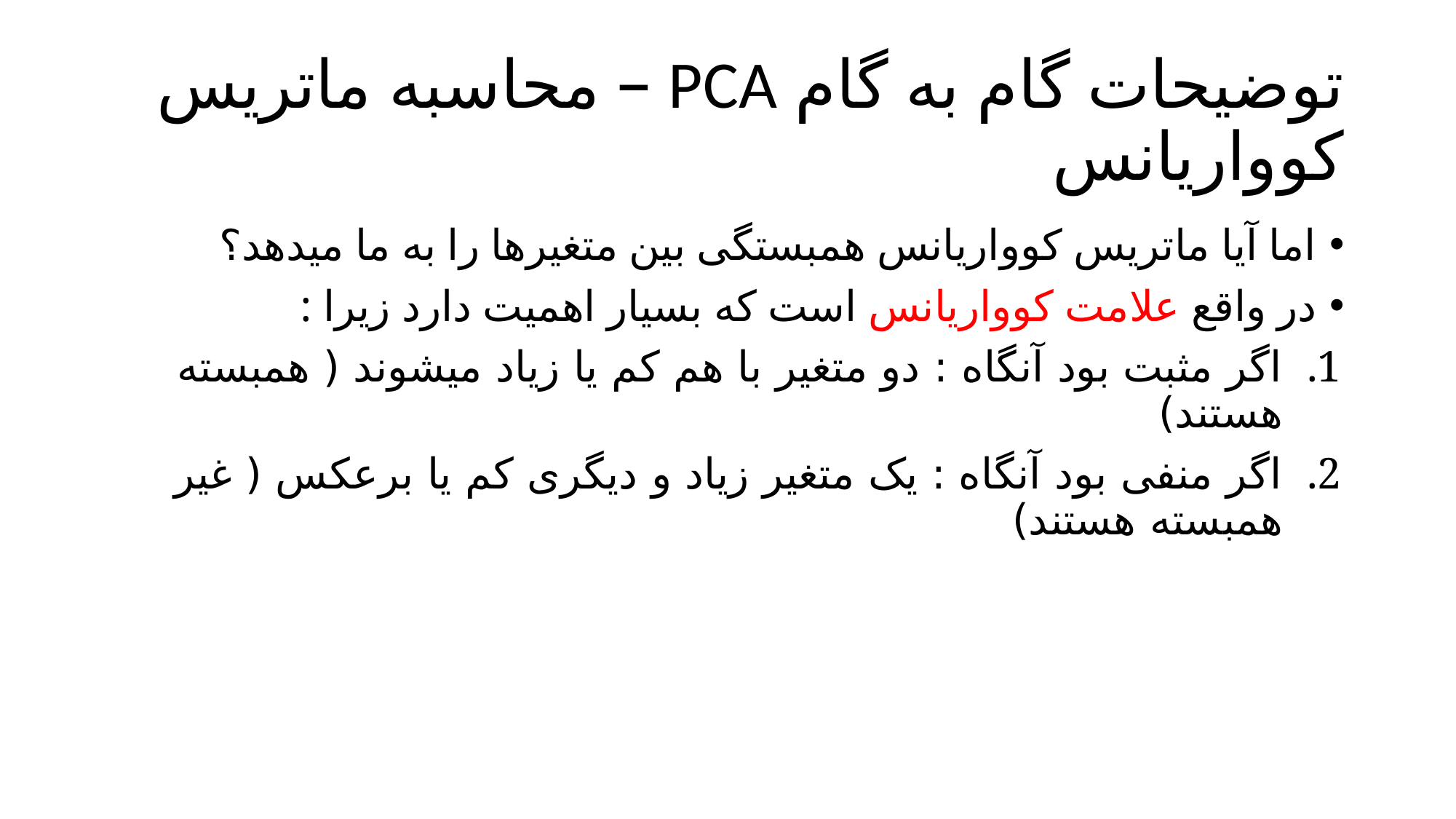

# توضیحات گام به گام PCA – محاسبه ماتریس کوواریانس
اما آیا ماتریس کوواریانس همبستگی بین متغیرها را به ما میدهد؟
در واقع علامت کوواریانس است که بسیار اهمیت دارد زیرا :
اگر مثبت بود آنگاه : دو متغیر با هم کم یا زیاد میشوند ( همبسته هستند)
اگر منفی بود آنگاه : یک متغیر زیاد و دیگری کم یا برعکس ( غیر همبسته هستند)